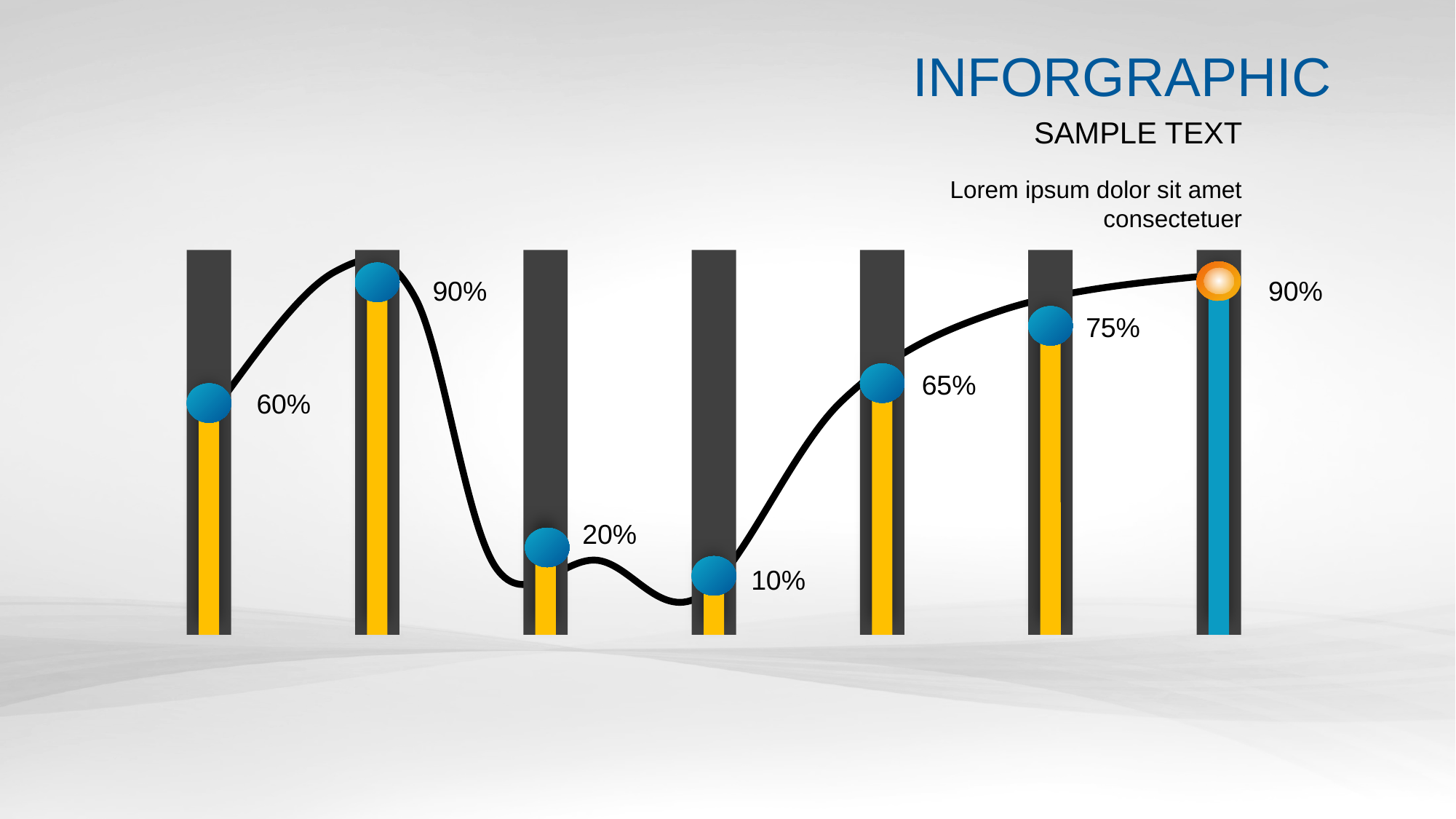

INFORGRAPHIC
SAMPLE TEXT
Lorem ipsum dolor sit amet consectetuer

90%
90%

75%

65%

60%

20%

10%